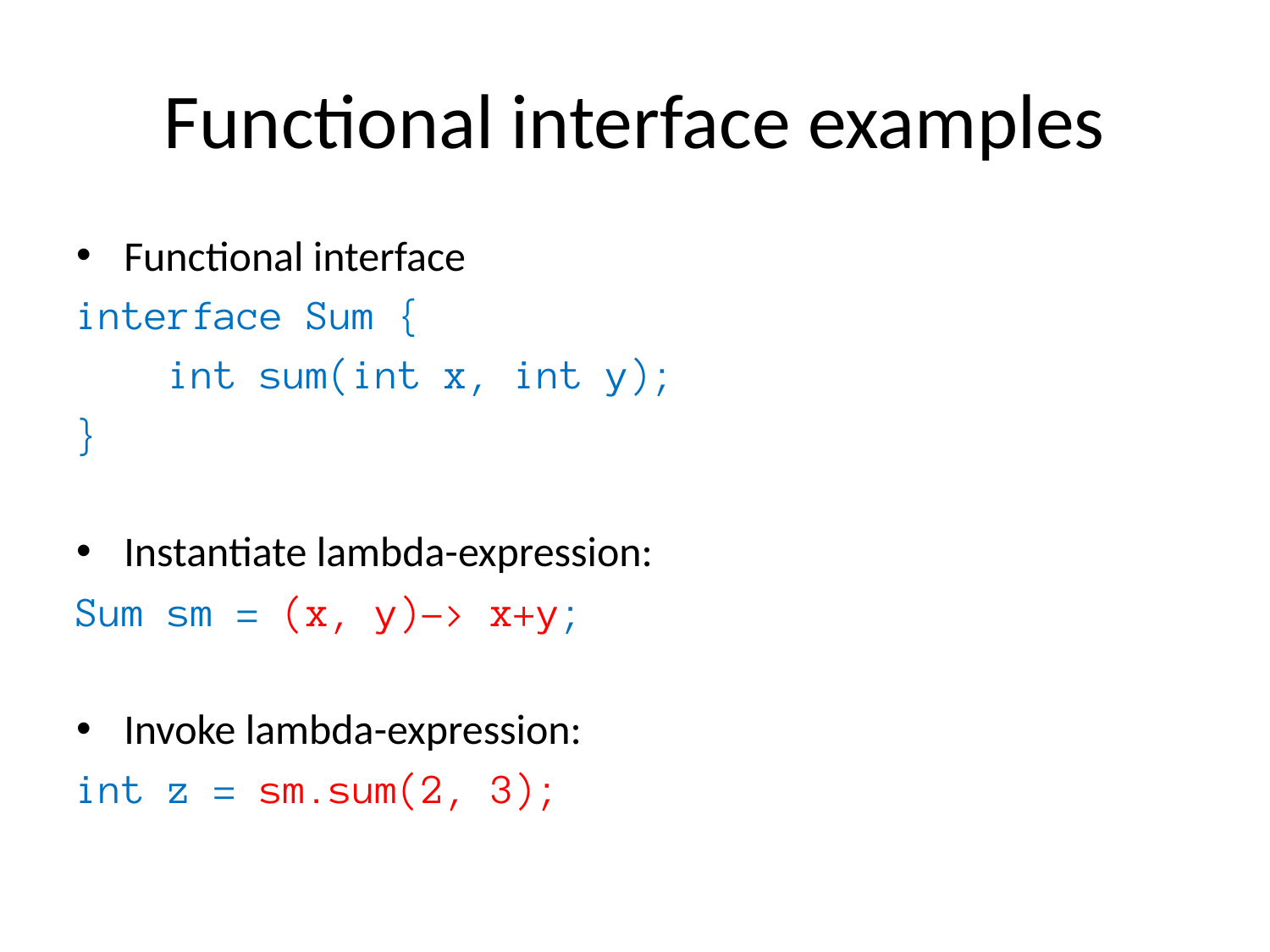

# Functional interface examples
Functional interface
interface Sum {
    int sum(int x, int y);
}

Instantiate lambda-expression:
Sum sm = (x, y)-> x+y;

Invoke lambda-expression:
int z = sm.sum(2, 3);